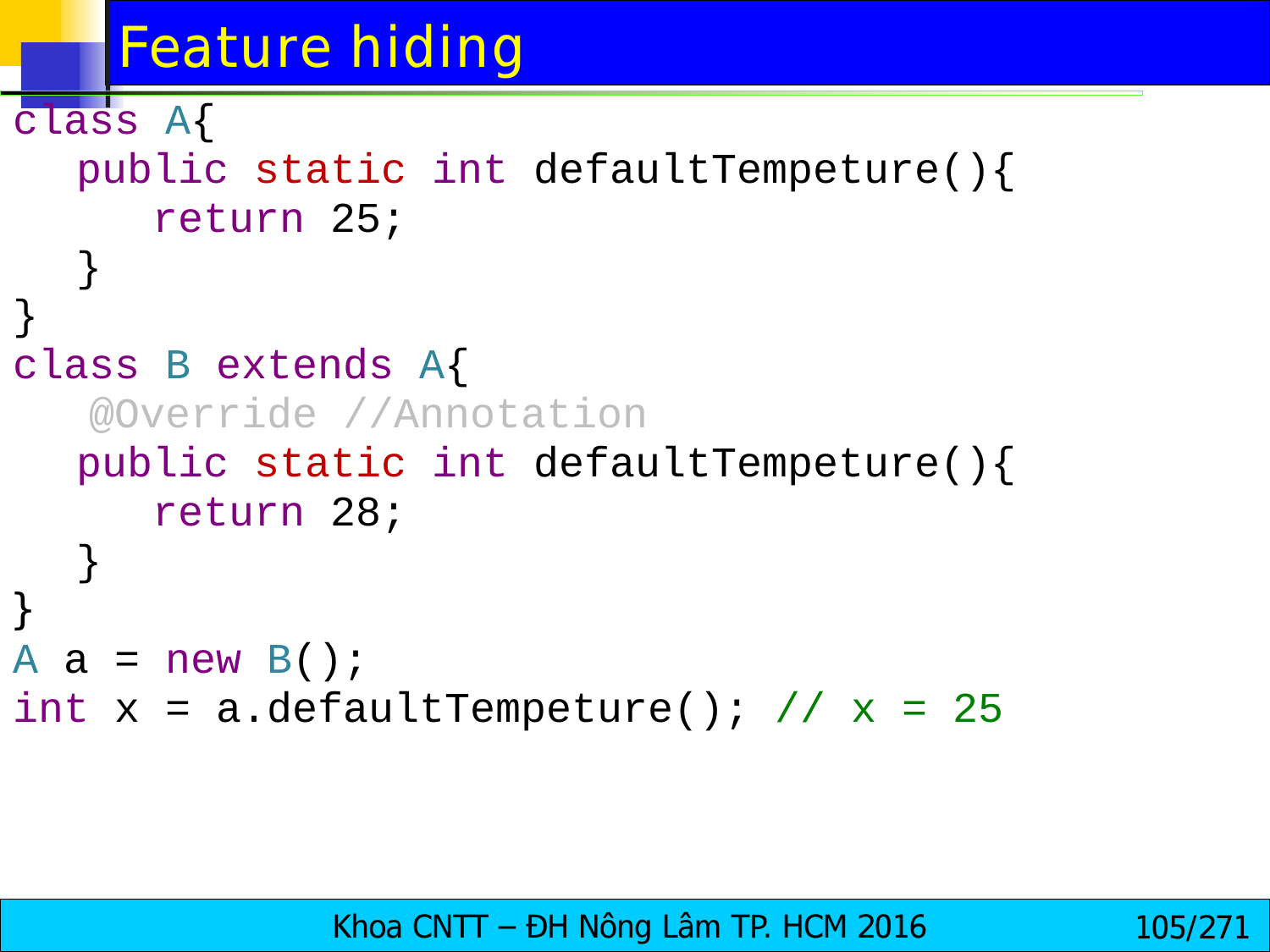

# Feature hiding
class A{
public static int defaultTempeture(){
   return 25;
}
}
class B extends A{
   @Override //Annotation
public static int defaultTempeture(){
   return 28;
}
}
A a = new B();
int x = a.defaultTempeture(); // x = 25